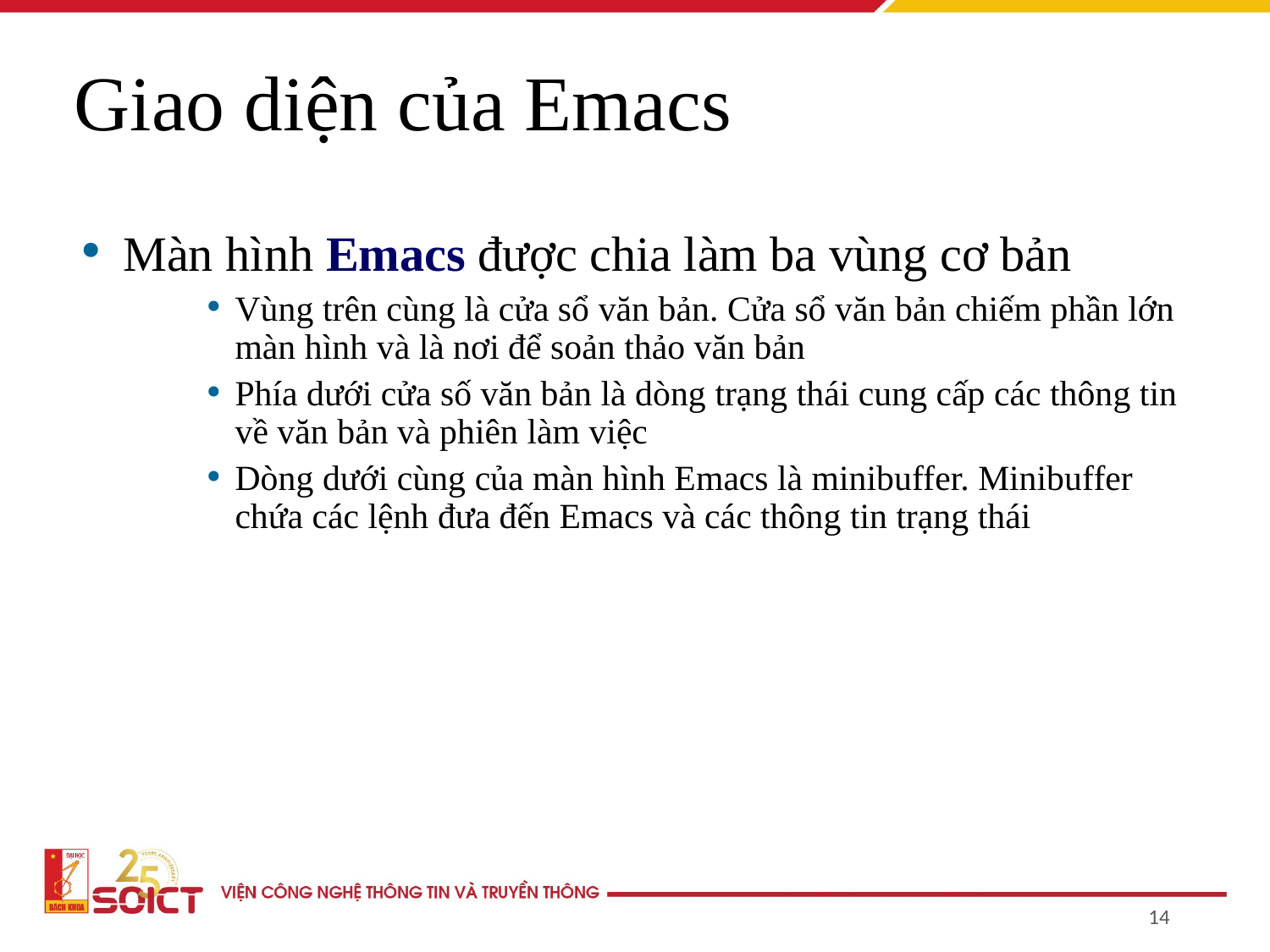

Giao diện của Emacs
Màn hình Emacs được chia làm ba vùng cơ bản
Vùng trên cùng là cửa sổ văn bản. Cửa sổ văn bản chiếm phần lớn màn hình và là nơi để soản thảo văn bản
Phía dưới cửa số văn bản là dòng trạng thái cung cấp các thông tin về văn bản và phiên làm việc
Dòng dưới cùng của màn hình Emacs là minibuffer. Minibuffer chứa các lệnh đưa đến Emacs và các thông tin trạng thái
14